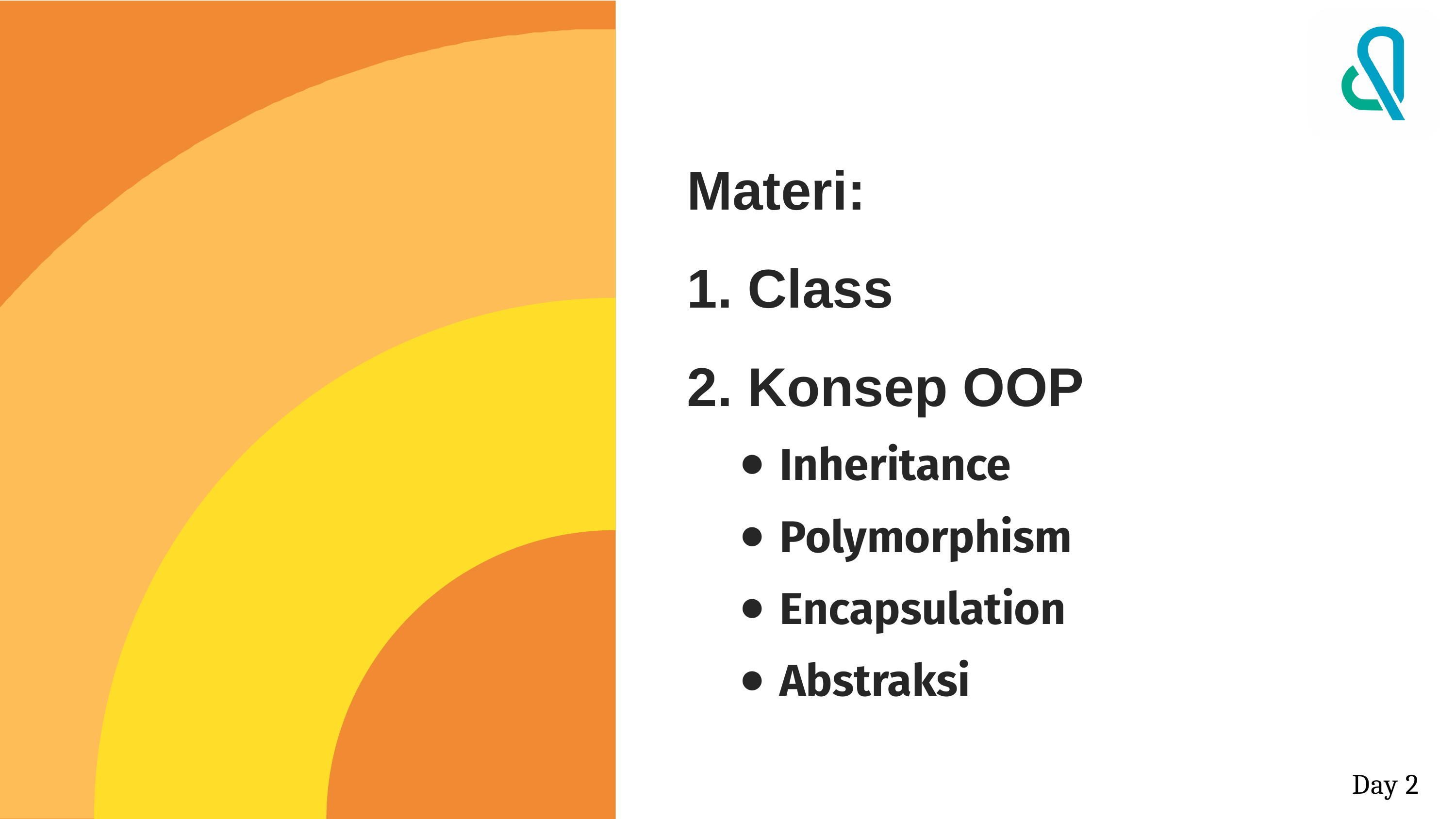

Materi:
1. Class
2. Konsep OOP
Inheritance
Polymorphism
Encapsulation
Abstraksi
Day 2